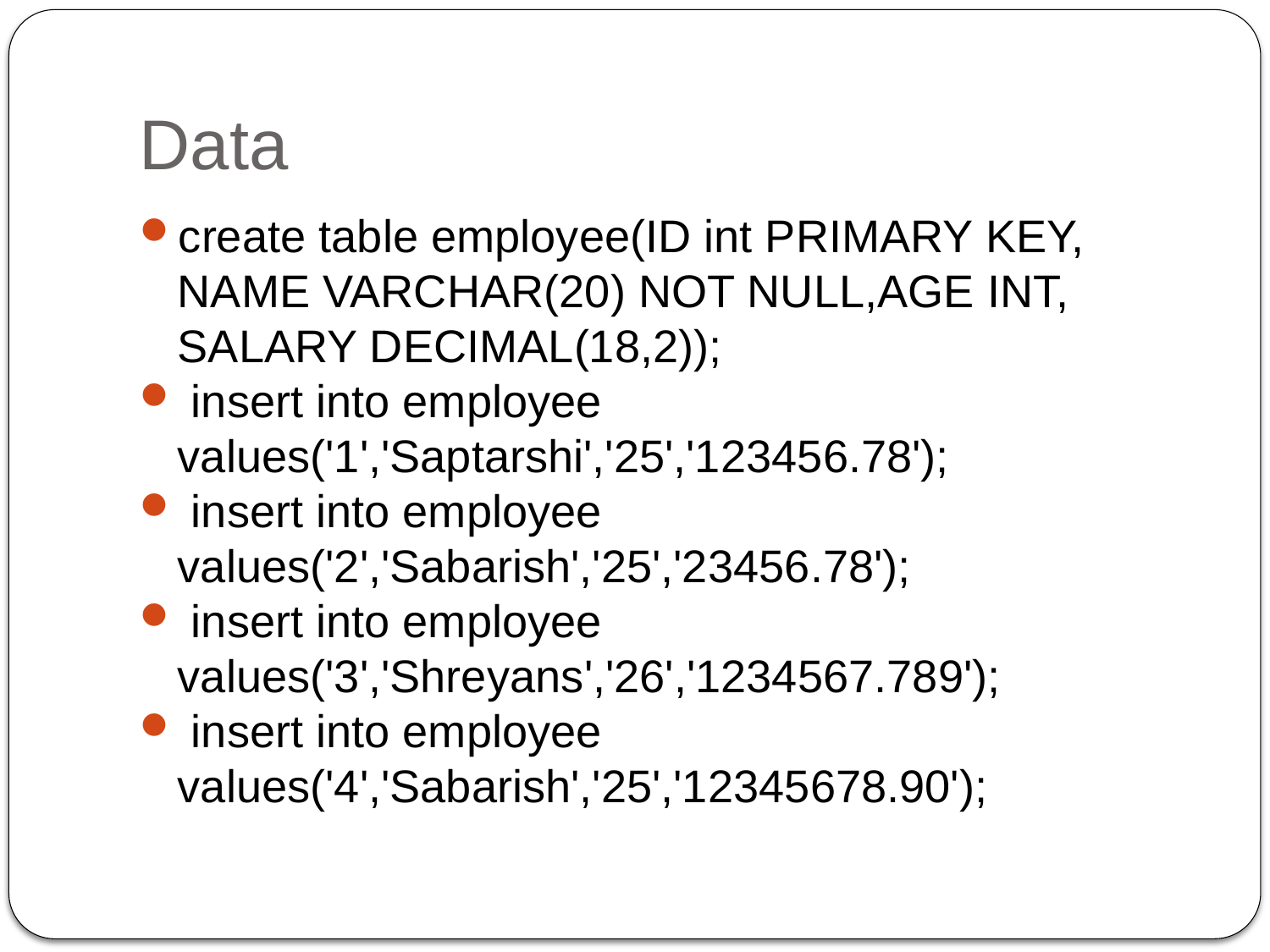

Data
create table employee(ID int PRIMARY KEY, NAME VARCHAR(20) NOT NULL,AGE INT, SALARY DECIMAL(18,2));
 insert into employee values('1','Saptarshi','25','123456.78');
 insert into employee values('2','Sabarish','25','23456.78');
 insert into employee values('3','Shreyans','26','1234567.789');
 insert into employee values('4','Sabarish','25','12345678.90');